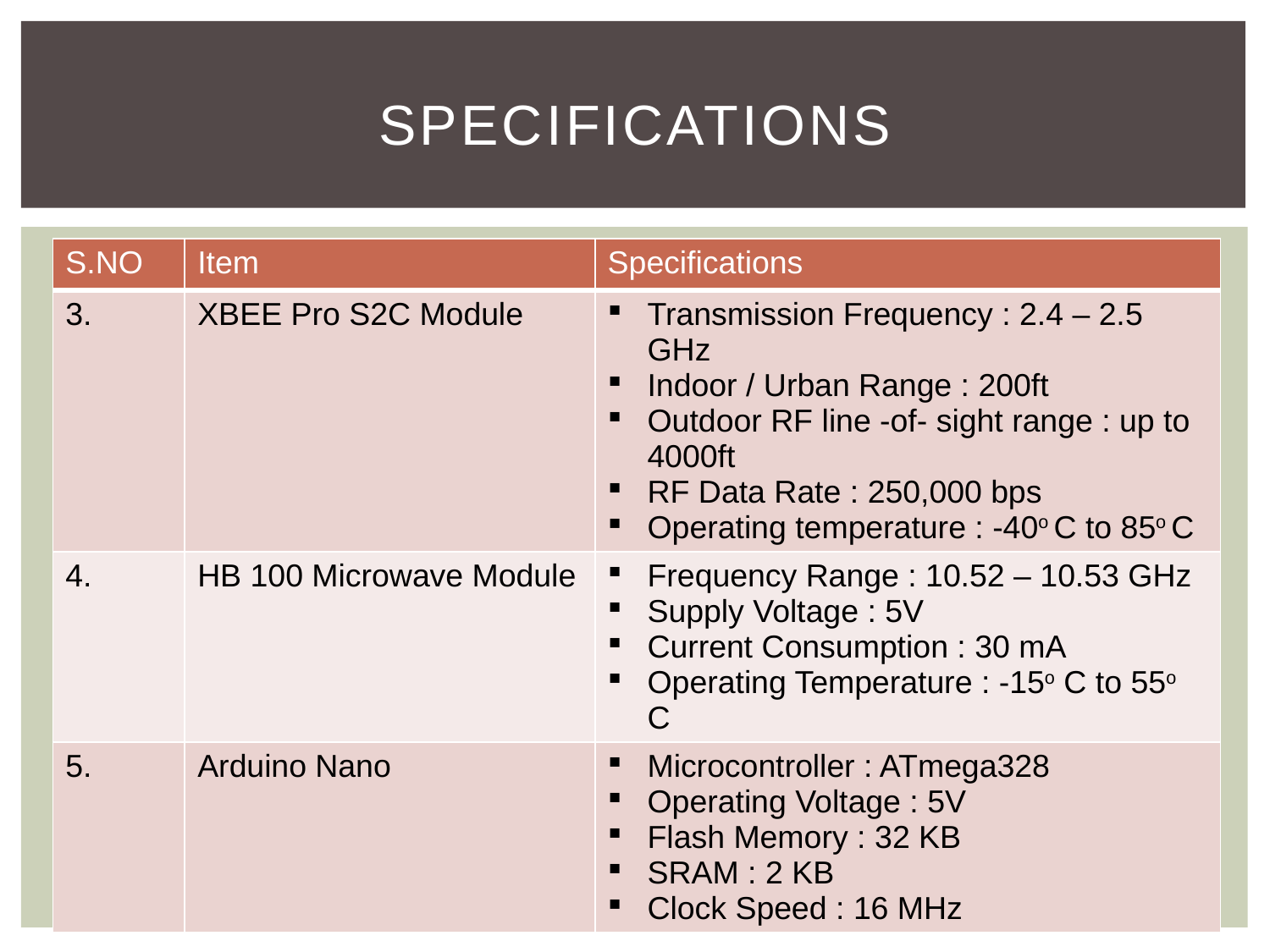

# Specifications
| S.NO | Item | Specifications |
| --- | --- | --- |
| 3. | XBEE Pro S2C Module | Transmission Frequency : 2.4 – 2.5 GHz Indoor / Urban Range : 200ft Outdoor RF line -of- sight range : up to 4000ft RF Data Rate : 250,000 bps Operating temperature : -40o C to 85o C |
| 4. | HB 100 Microwave Module | Frequency Range : 10.52 – 10.53 GHz Supply Voltage : 5V Current Consumption : 30 mA Operating Temperature : -15o C to 55o C |
| 5. | Arduino Nano | Microcontroller : ATmega328 Operating Voltage : 5V Flash Memory : 32 KB SRAM : 2 KB Clock Speed : 16 MHz |